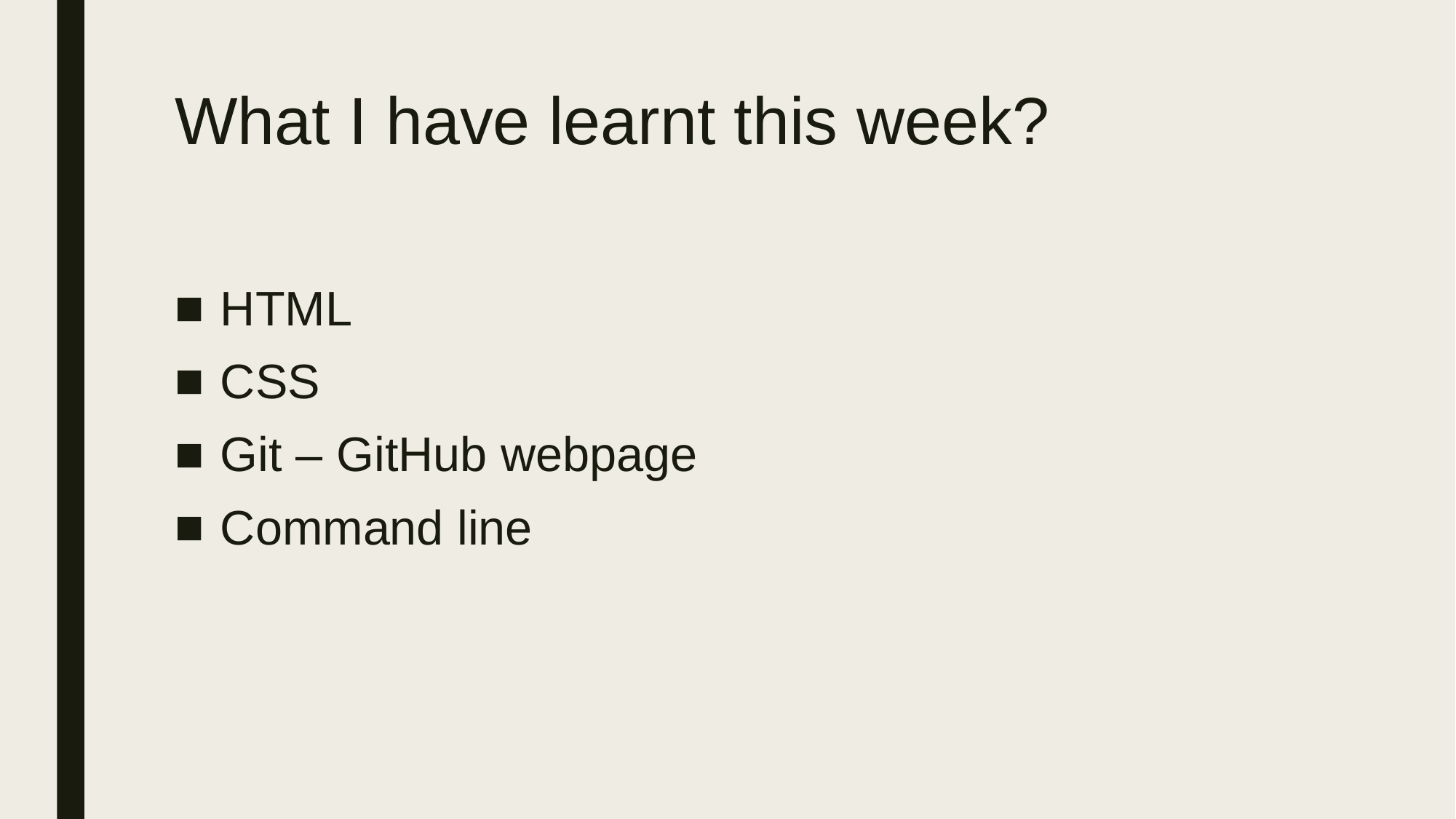

# What I have learnt this week?
HTML
CSS
Git – GitHub webpage
Command line